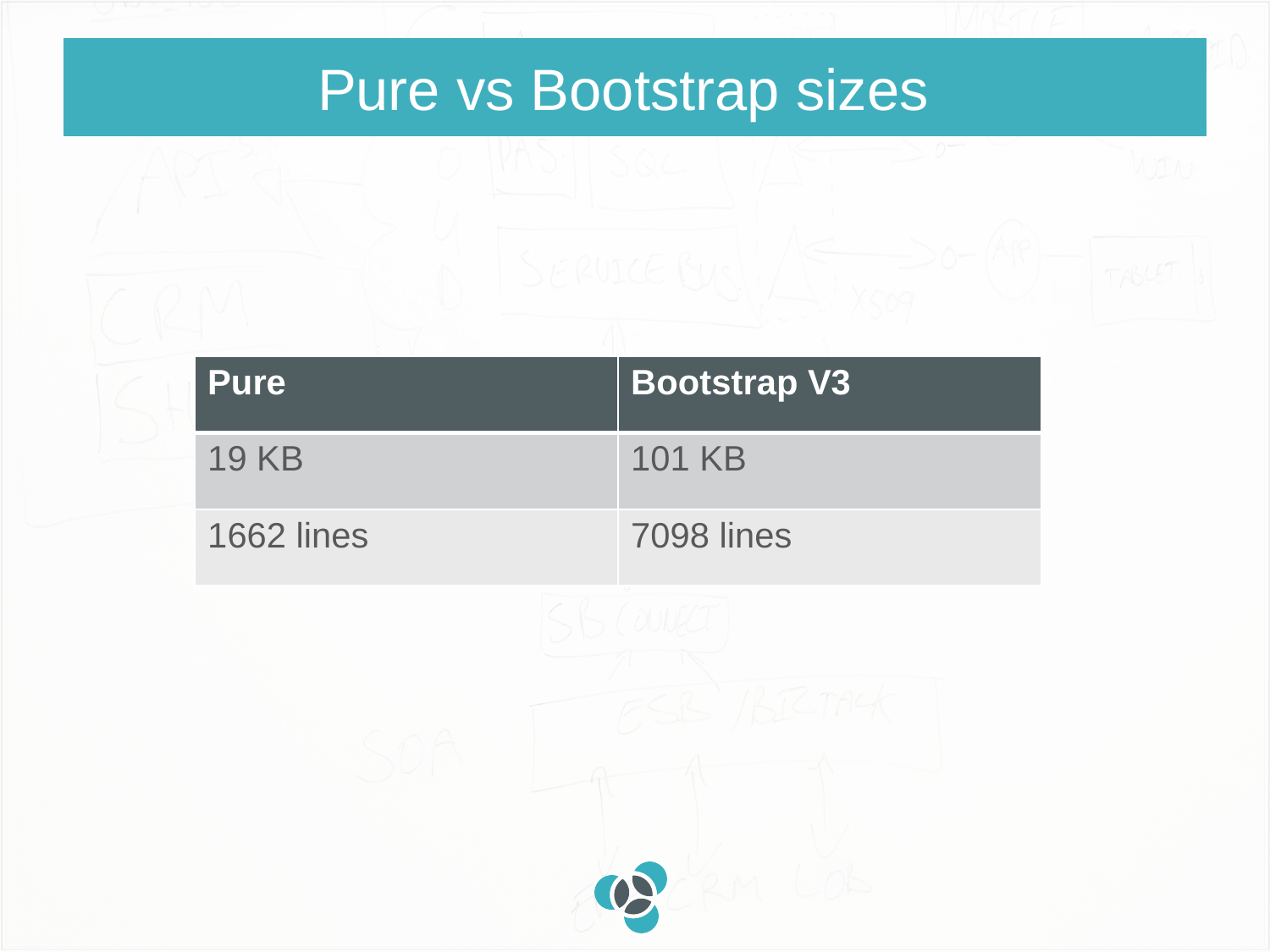

# Pure vs Bootstrap sizes

| Pure | Bootstrap V3 |
| --- | --- |
| 19 KB | 101 KB |
| 1662 lines | 7098 lines |